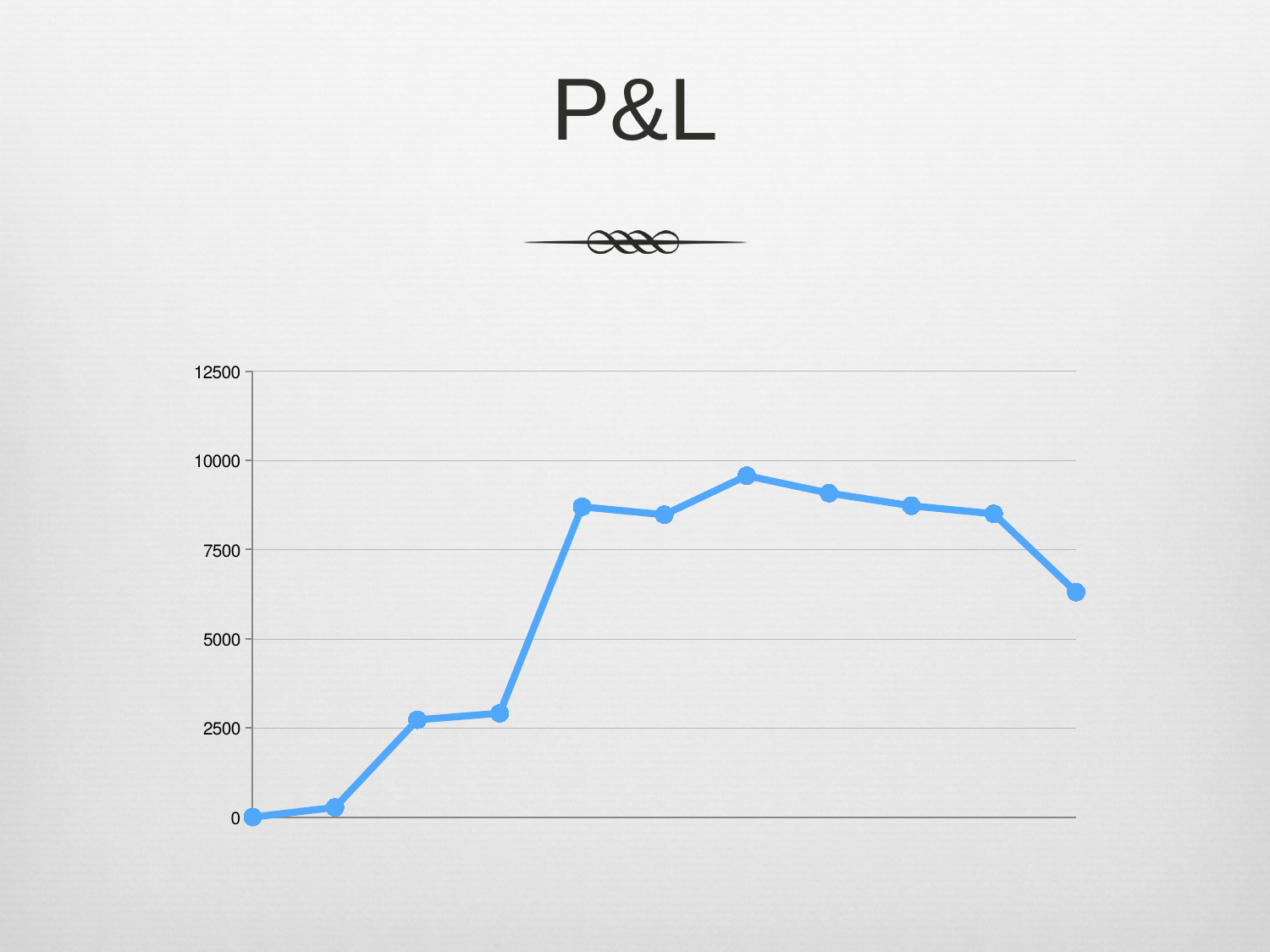

# P&L

### Chart

| Category |  |
|---|---|
| 4.0 | 0.0 |
| 5.0 | 271.0 |
| 7.0 | 2727.0 |
| 8.0 | 2911.0 |
| 11.0 | 8699.0 |
| 14.0 | 8477.0 |
| 15.0 | 9569.5 |
| 19.0 | 9081.5 |
| 20.0 | 8727.5 |
| 21.0 | 8503.5 |
| 22.0 | 6308.5 |